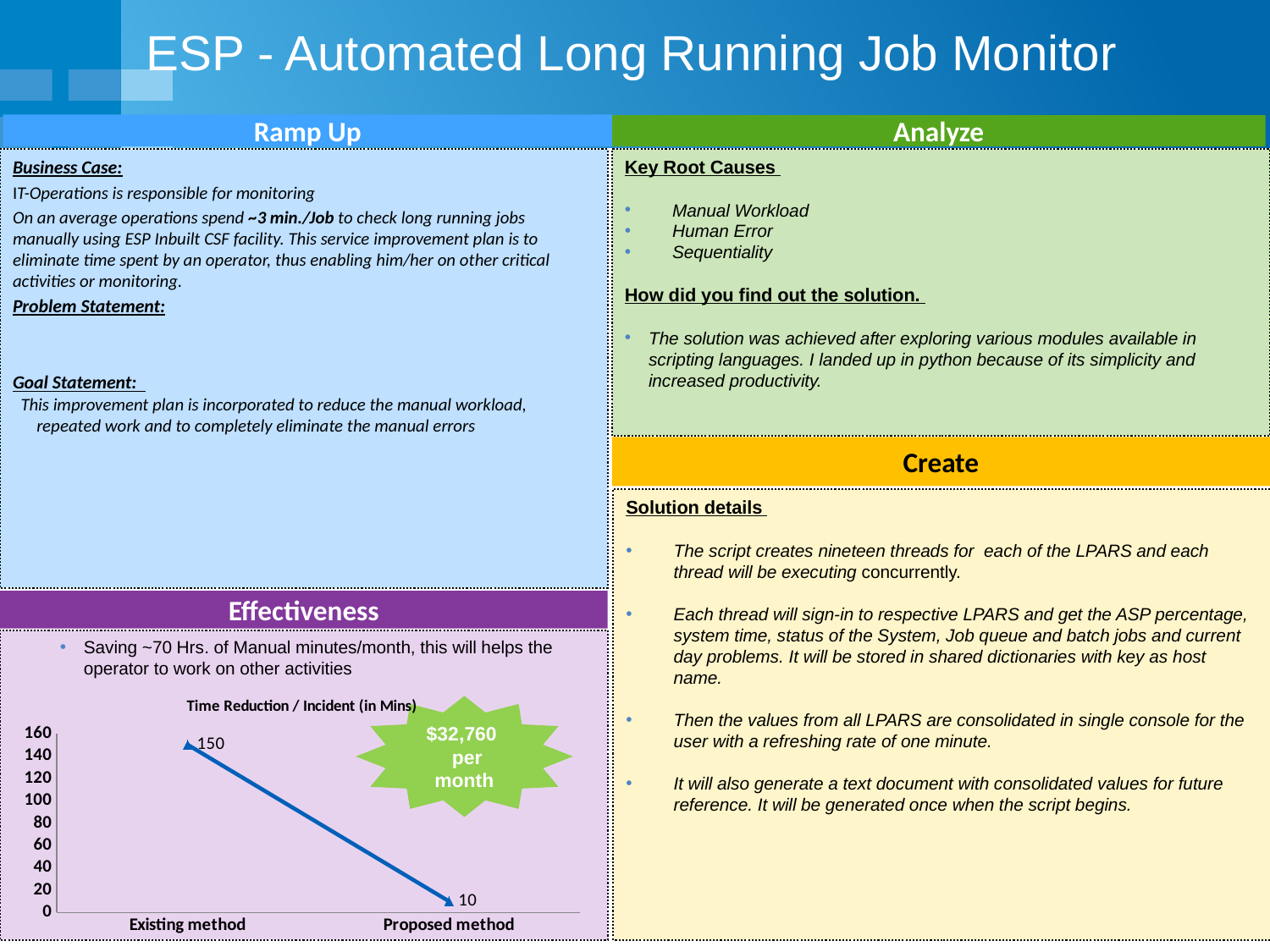

# ESP - Automated Long Running Job Monitor
Ramp Up
Analyze
Business Case:
IT-Operations is responsible for monitoring
On an average operations spend ~3 min./Job to check long running jobs manually using ESP Inbuilt CSF facility. This service improvement plan is to eliminate time spent by an operator, thus enabling him/her on other critical activities or monitoring.
Problem Statement:

Goal Statement:
  This improvement plan is incorporated to reduce the manual workload, repeated work and to completely eliminate the manual errors
Key Root Causes

Manual Workload
Human Error
Sequentiality

How did you find out the solution.

The solution was achieved after exploring various modules available in scripting languages. I landed up in python because of its simplicity and increased productivity.

Create
Solution details

The script creates nineteen threads for  each of the LPARS and each thread will be executing concurrently.

Each thread will sign-in to respective LPARS and get the ASP percentage, system time, status of the System, Job queue and batch jobs and current day problems. It will be stored in shared dictionaries with key as host name.

Then the values from all LPARS are consolidated in single console for the user with a refreshing rate of one minute.

It will also generate a text document with consolidated values for future reference. It will be generated once when the script begins.

Effectiveness
Saving ~70 Hrs. of Manual minutes/month, this will helps the operator to work on other activities

### Chart: Time Reduction / Incident (in Mins)

| Category |  |
|---|---|
| Existing method | 150.0 |
| Proposed method | 10.0 |
$32,760
 per month